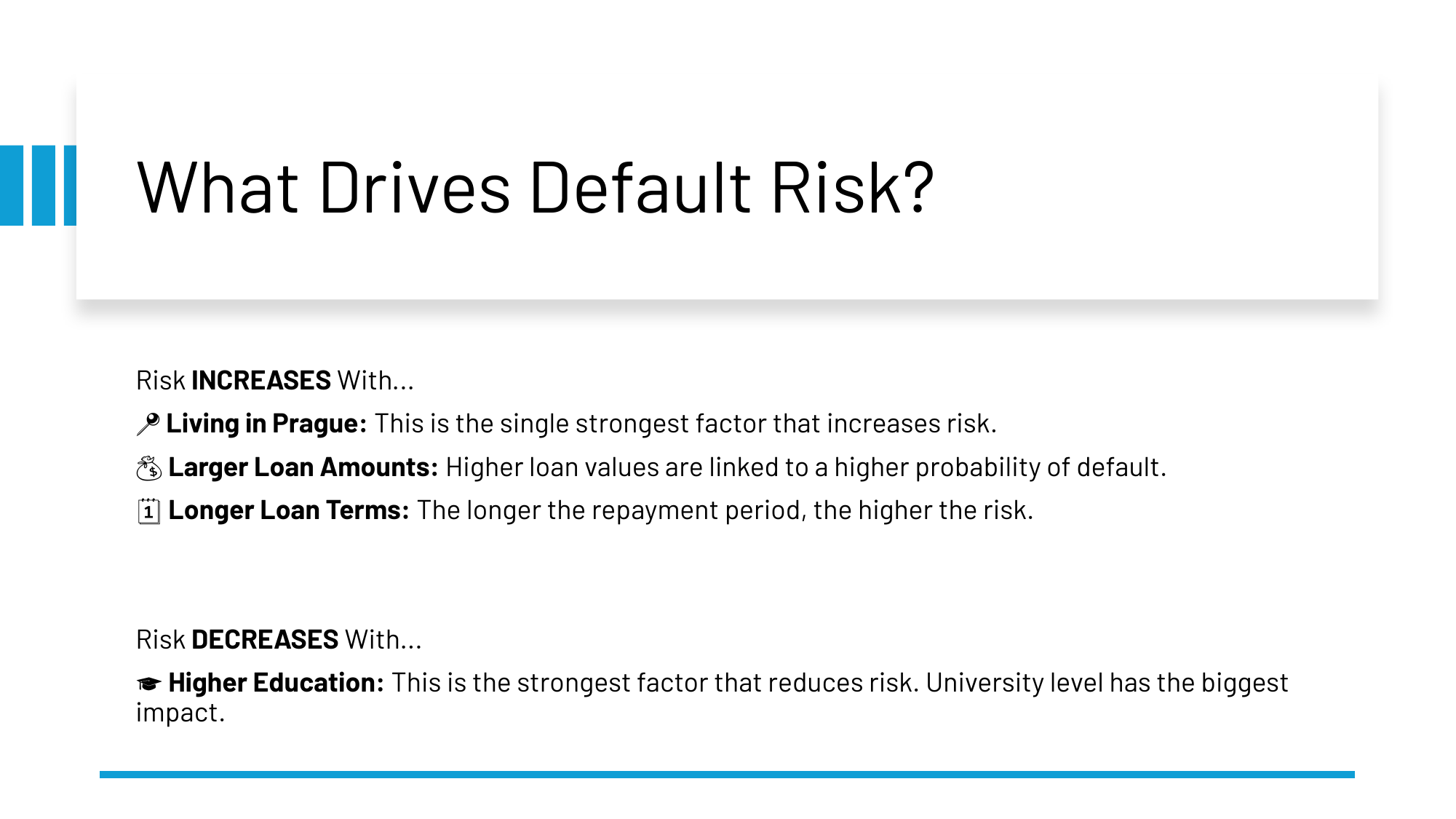

# What Drives Default Risk?

Risk INCREASES With...
📍 Living in Prague: This is the single strongest factor that increases risk.
💰 Larger Loan Amounts: Higher loan values are linked to a higher probability of default.
🗓️ Longer Loan Terms: The longer the repayment period, the higher the risk.

Risk DECREASES With...
🎓 Higher Education: This is the strongest factor that reduces risk. University level has the biggest impact.